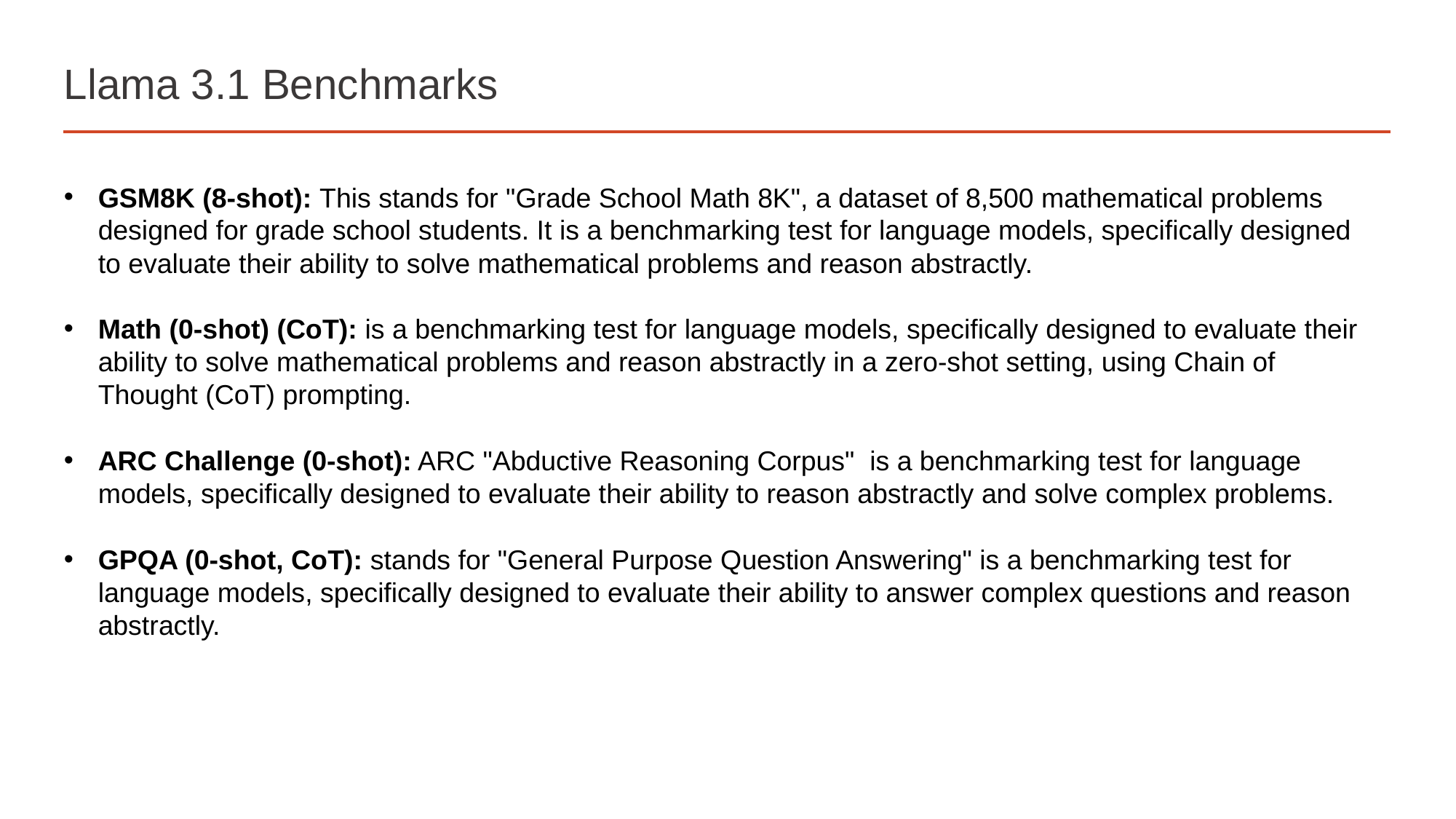

# Llama 3.1 Benchmarks
GSM8K (8-shot): This stands for "Grade School Math 8K", a dataset of 8,500 mathematical problems designed for grade school students. It is a benchmarking test for language models, specifically designed to evaluate their ability to solve mathematical problems and reason abstractly.
Math (0-shot) (CoT): is a benchmarking test for language models, specifically designed to evaluate their ability to solve mathematical problems and reason abstractly in a zero-shot setting, using Chain of Thought (CoT) prompting.
ARC Challenge (0-shot): ARC "Abductive Reasoning Corpus"  is a benchmarking test for language models, specifically designed to evaluate their ability to reason abstractly and solve complex problems.
GPQA (0-shot, CoT): stands for "General Purpose Question Answering" is a benchmarking test for language models, specifically designed to evaluate their ability to answer complex questions and reason abstractly.